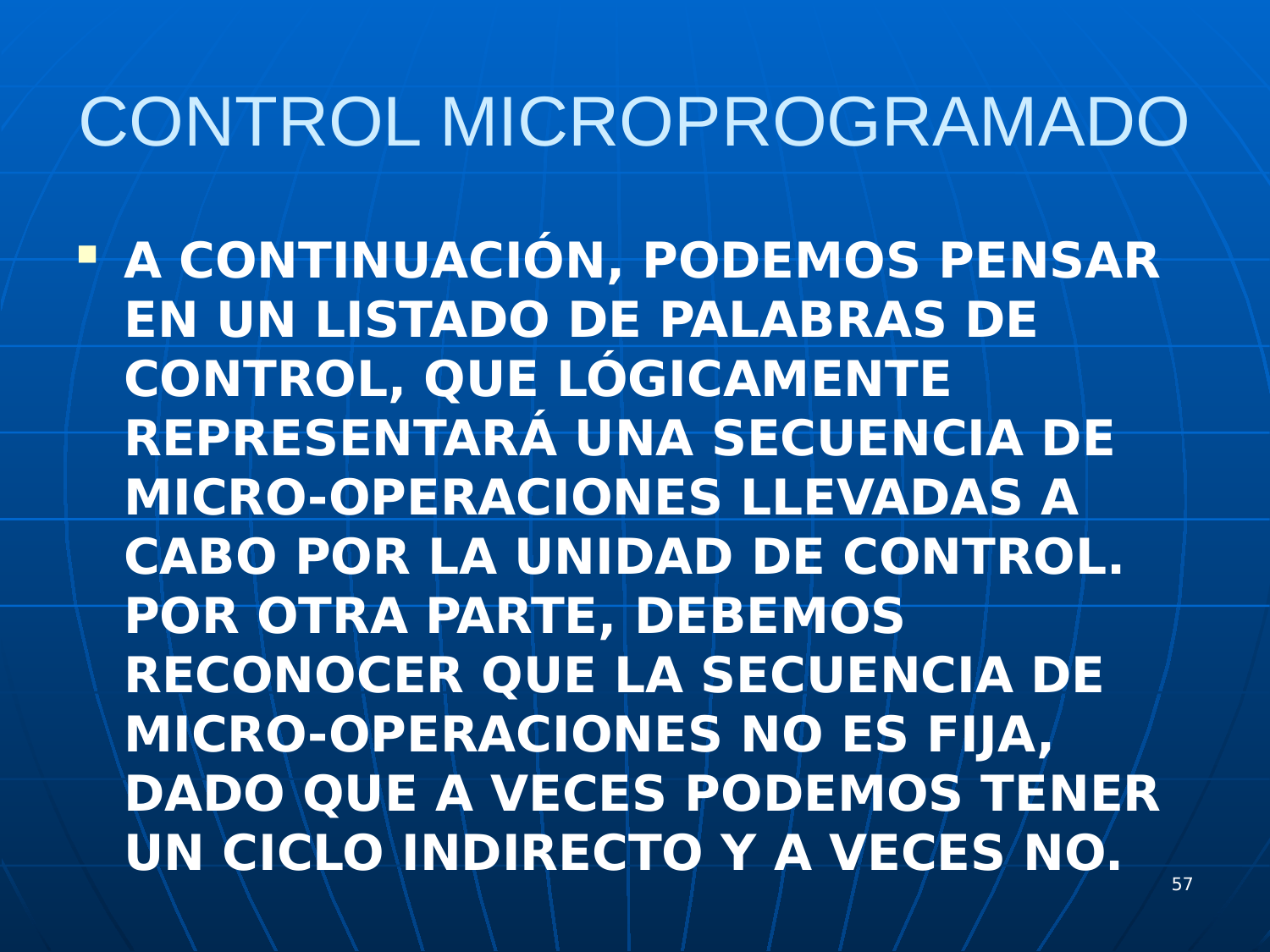

# CONTROL MICROPROGRAMADO
A continuación, podemos pensar en un listado de palabras de control, que lógicamente representará una secuencia de micro-operaciones llevadas a cabo por la unidad de control. Por otra parte, debemos reconocer que la secuencia de micro-operaciones no es fija, dado que a veces podemos tener un ciclo indirecto y a veces no.

57